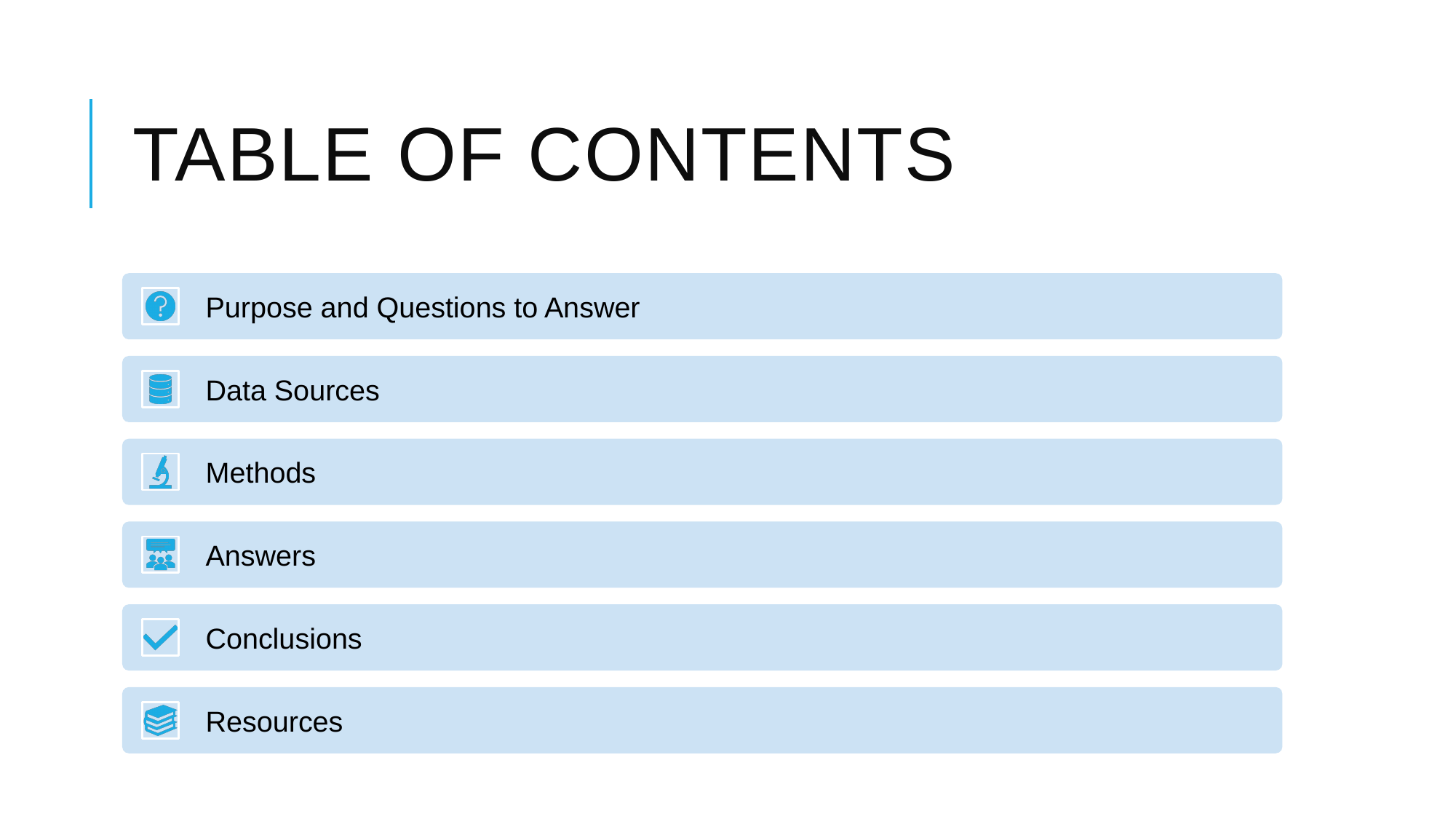

# Table of Contents
Purpose and Questions to Answer
Data Sources
Methods
Answers
Conclusions
Resources